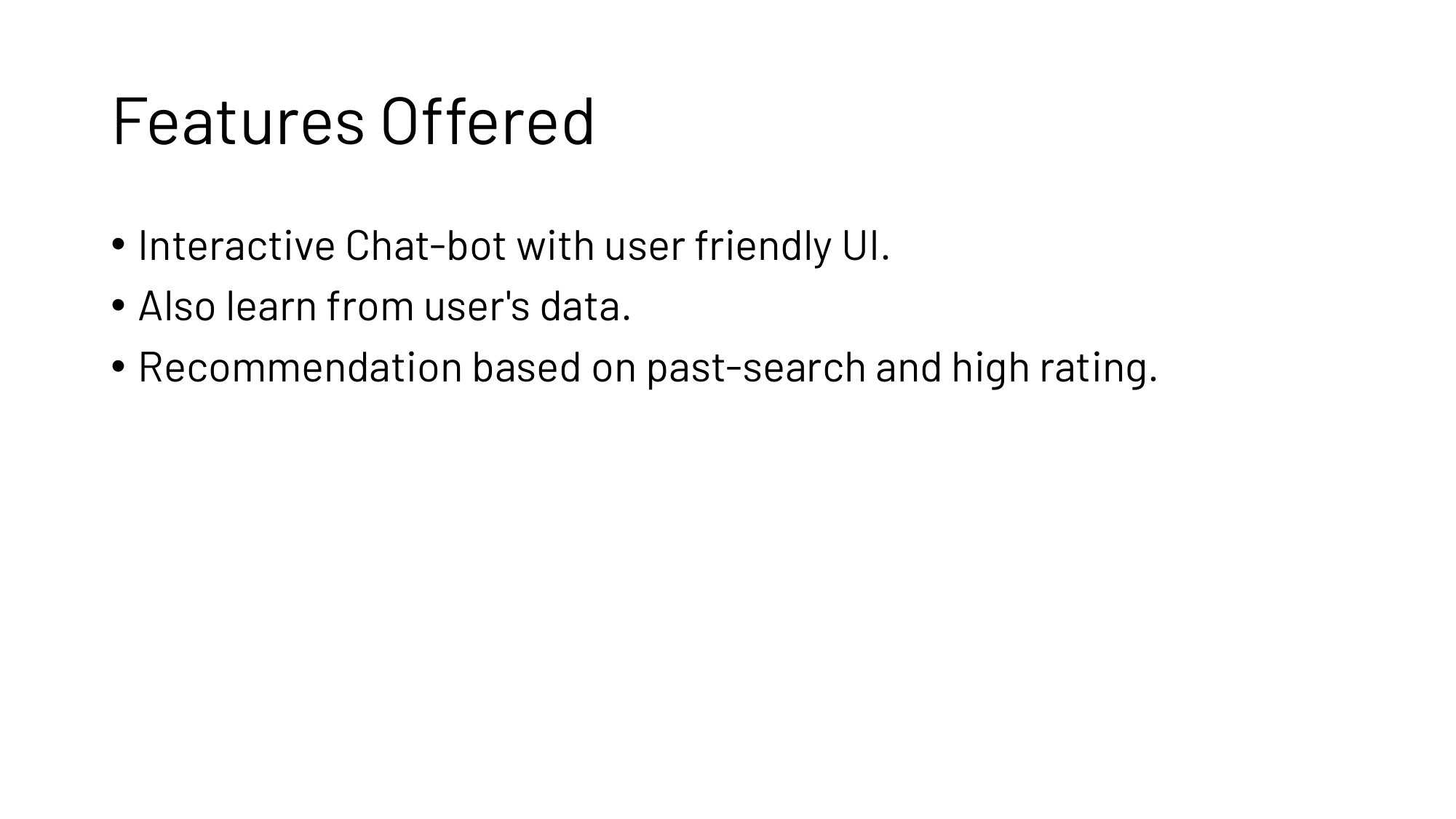

# Features Offered
Interactive Chat-bot with user friendly UI.
Also learn from user's data.
Recommendation based on past-search and high rating.